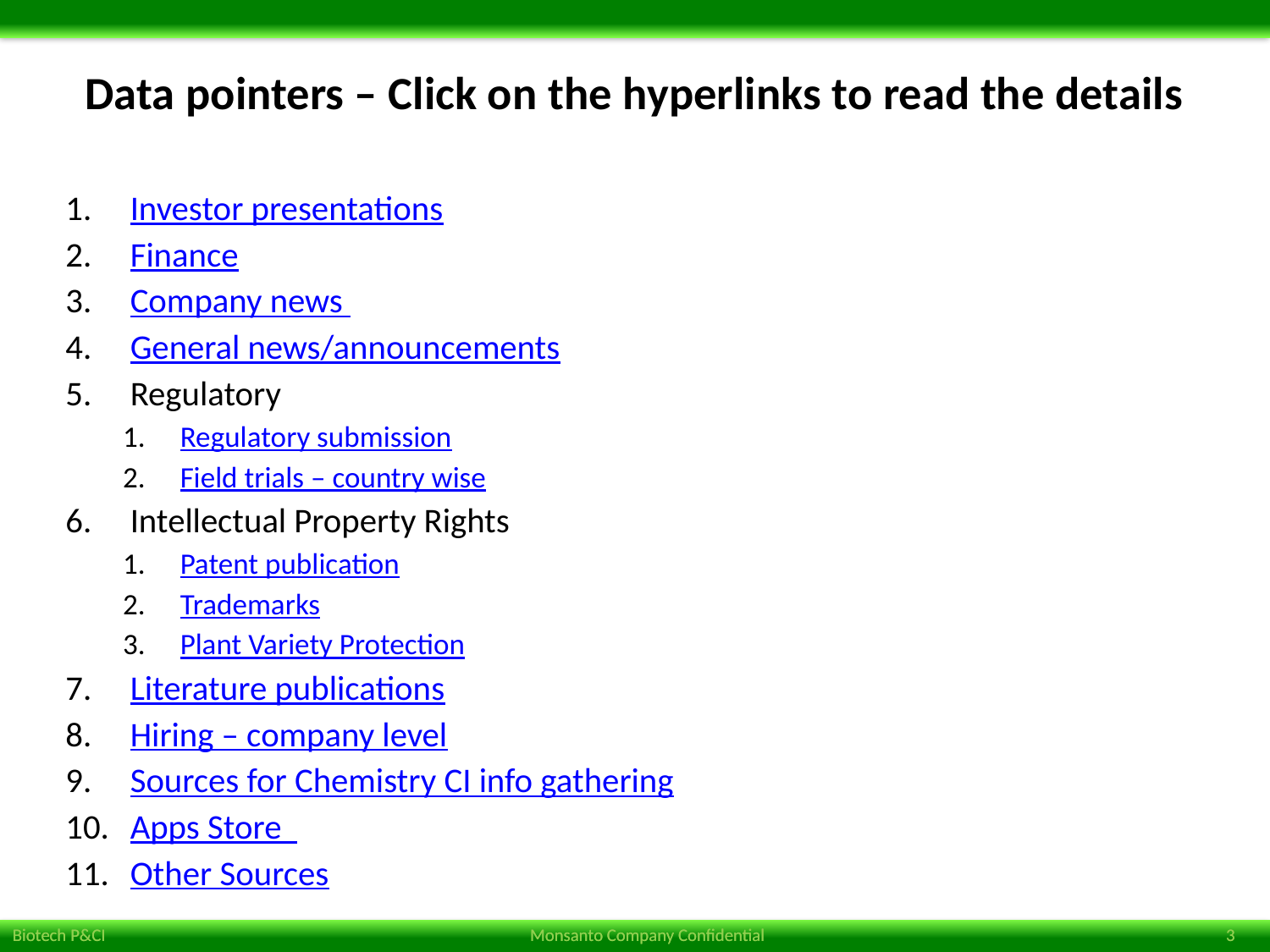

# Data pointers – Click on the hyperlinks to read the details
Investor presentations
Finance
Company news
General news/announcements
Regulatory
Regulatory submission
Field trials – country wise
Intellectual Property Rights
Patent publication
Trademarks
Plant Variety Protection
Literature publications
Hiring – company level
Sources for Chemistry CI info gathering
Apps Store
Other Sources